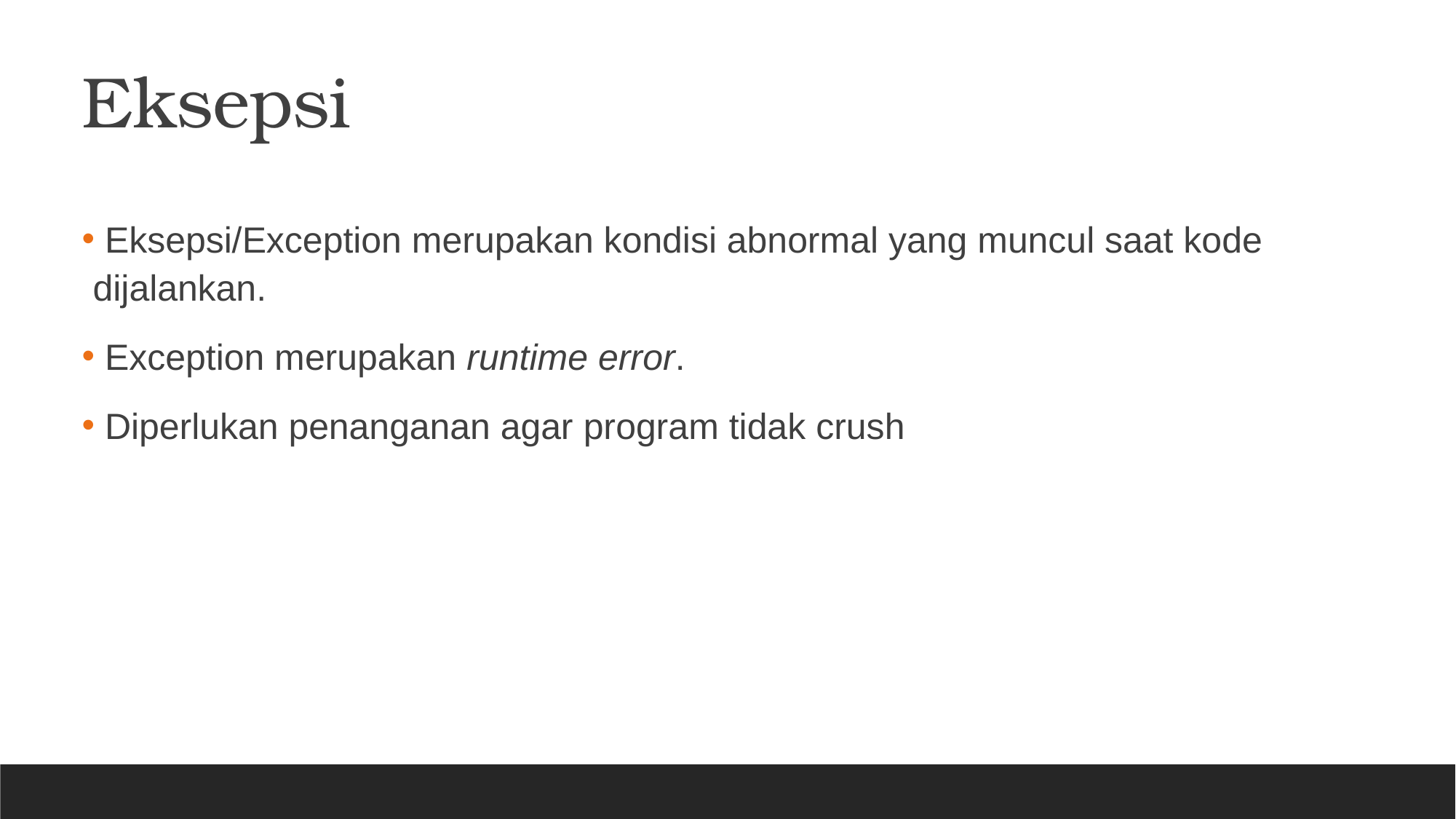

Eksepsi
 Eksepsi/Exception merupakan kondisi abnormal yang muncul saat kode dijalankan.
 Exception merupakan runtime error.
 Diperlukan penanganan agar program tidak crush